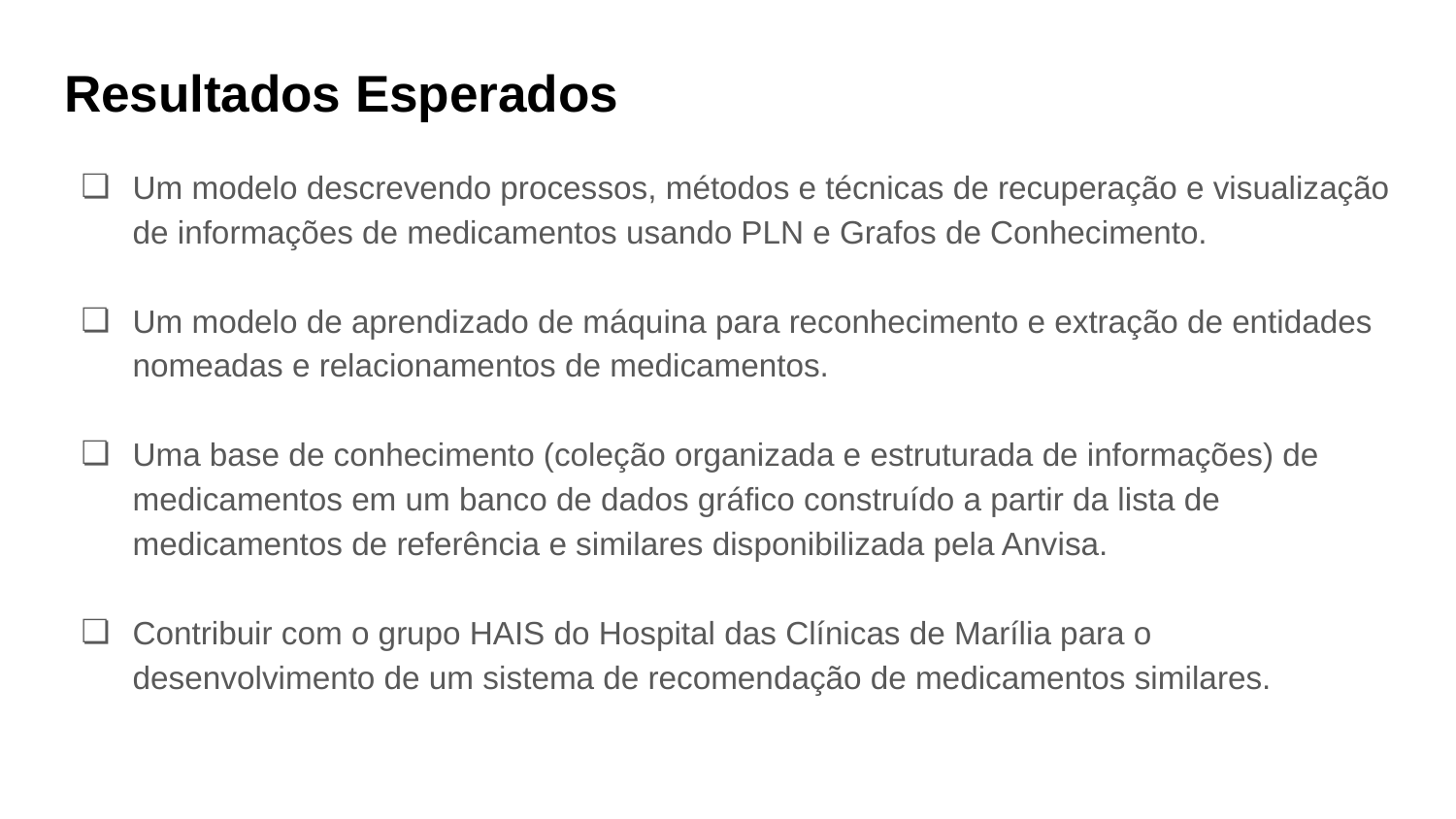

# Resultados Esperados
Um modelo descrevendo processos, métodos e técnicas de recuperação e visualização de informações de medicamentos usando PLN e Grafos de Conhecimento.

Um modelo de aprendizado de máquina para reconhecimento e extração de entidades nomeadas e relacionamentos de medicamentos.

Uma base de conhecimento (coleção organizada e estruturada de informações) de medicamentos em um banco de dados gráfico construído a partir da lista de medicamentos de referência e similares disponibilizada pela Anvisa.

Contribuir com o grupo HAIS do Hospital das Clínicas de Marília para o desenvolvimento de um sistema de recomendação de medicamentos similares.